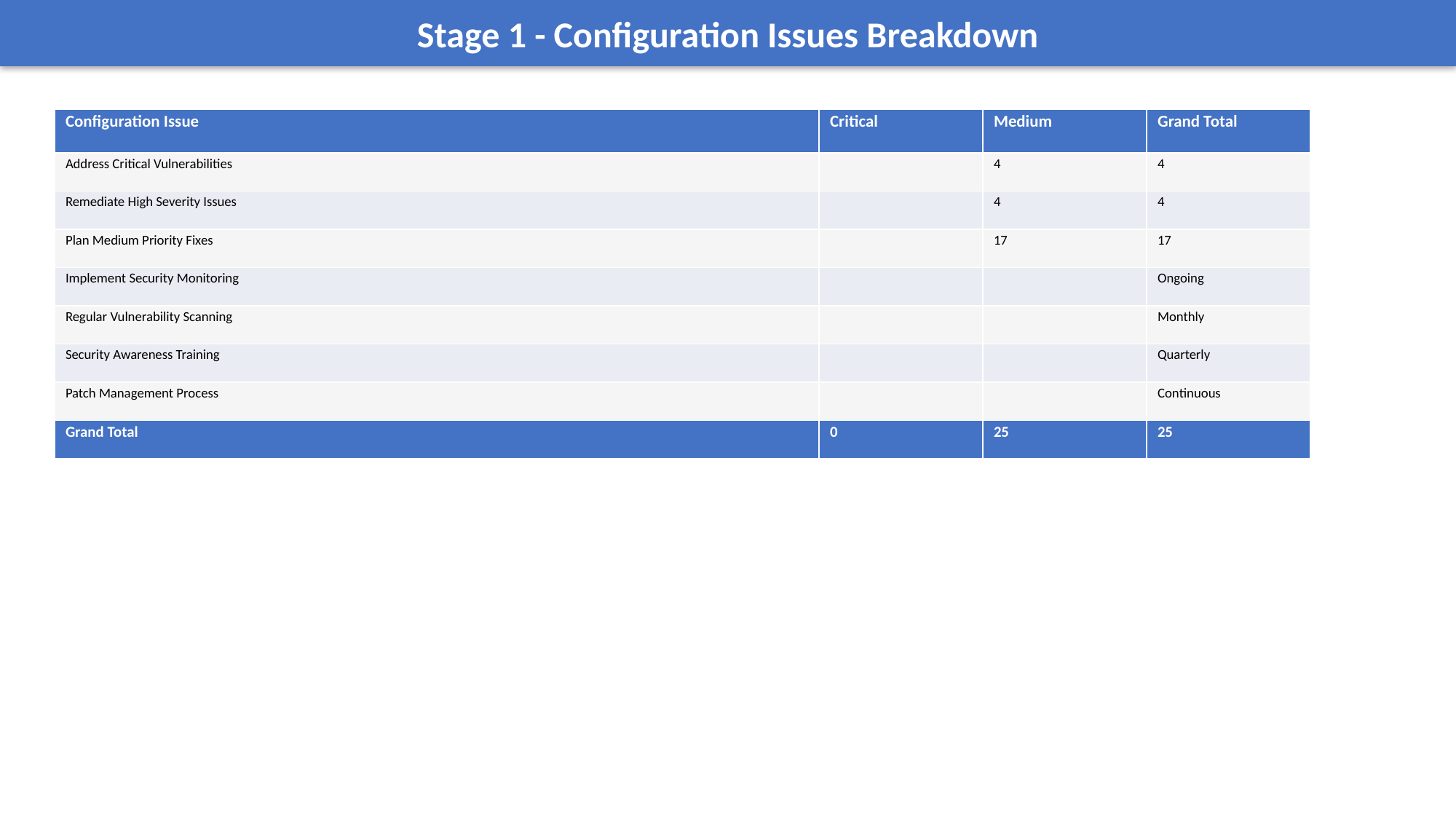

Stage 1 - Configuration Issues Breakdown
| Configuration Issue | Critical | Medium | Grand Total |
| --- | --- | --- | --- |
| Address Critical Vulnerabilities |  | 4 | 4 |
| Remediate High Severity Issues |  | 4 | 4 |
| Plan Medium Priority Fixes |  | 17 | 17 |
| Implement Security Monitoring |  |  | Ongoing |
| Regular Vulnerability Scanning |  |  | Monthly |
| Security Awareness Training |  |  | Quarterly |
| Patch Management Process |  |  | Continuous |
| Grand Total | 0 | 25 | 25 |